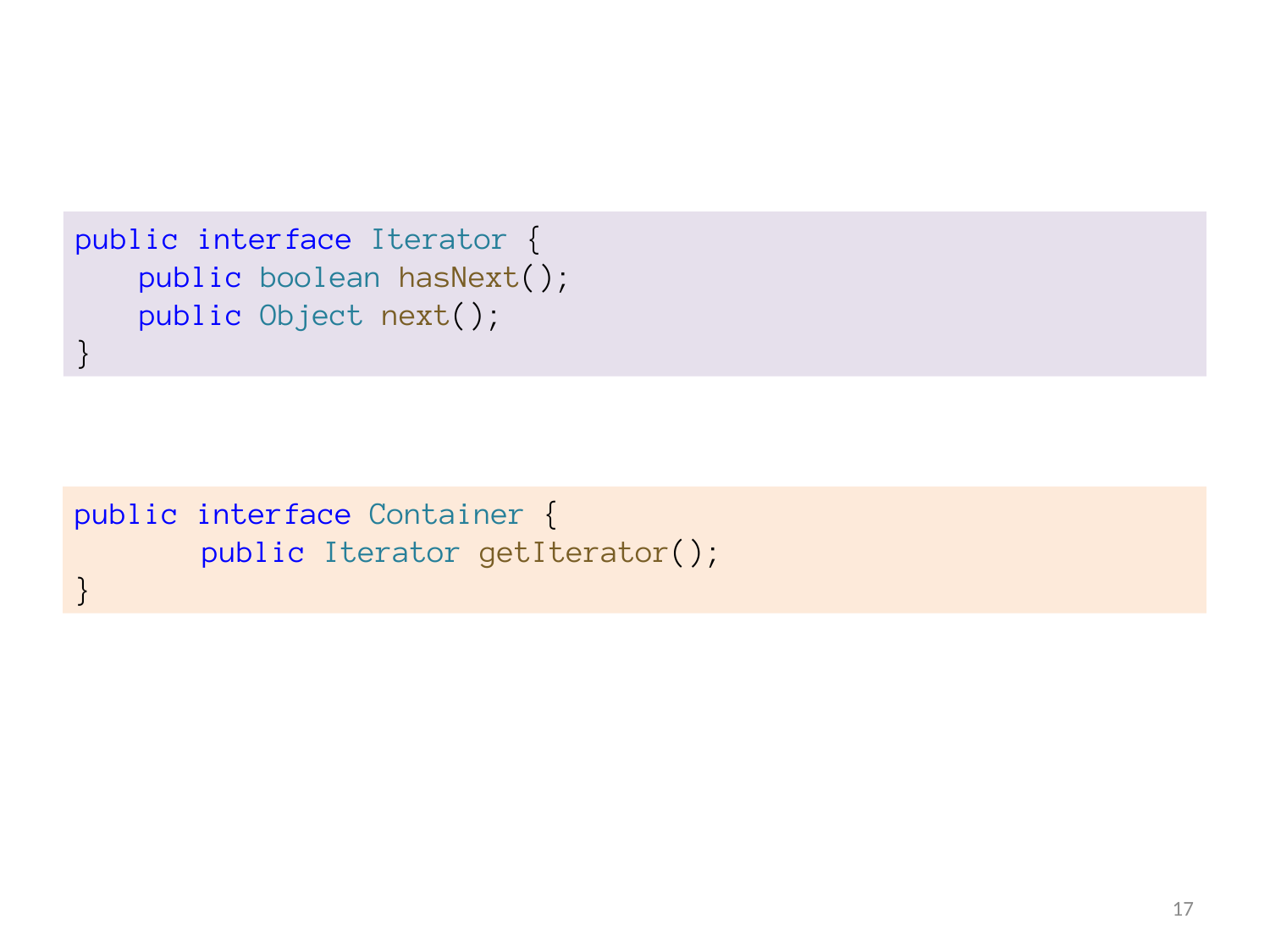

public interface Iterator {
public boolean hasNext();
public Object next();
}
public interface Container {
	public Iterator getIterator();
}
17